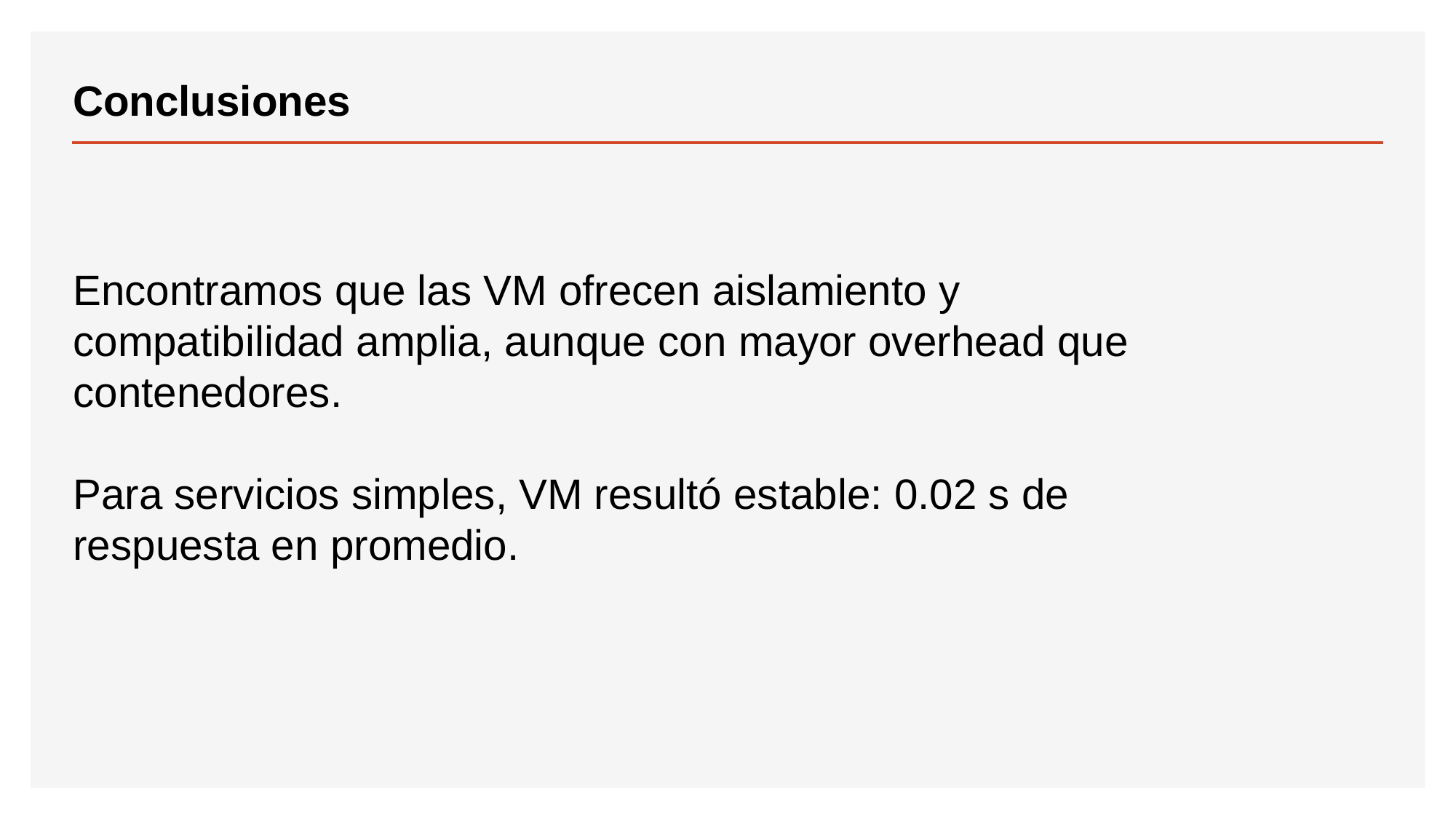

# Conclusiones
Encontramos que las VM ofrecen aislamiento y compatibilidad amplia, aunque con mayor overhead que contenedores.

Para servicios simples, VM resultó estable: 0.02 s de respuesta en promedio.